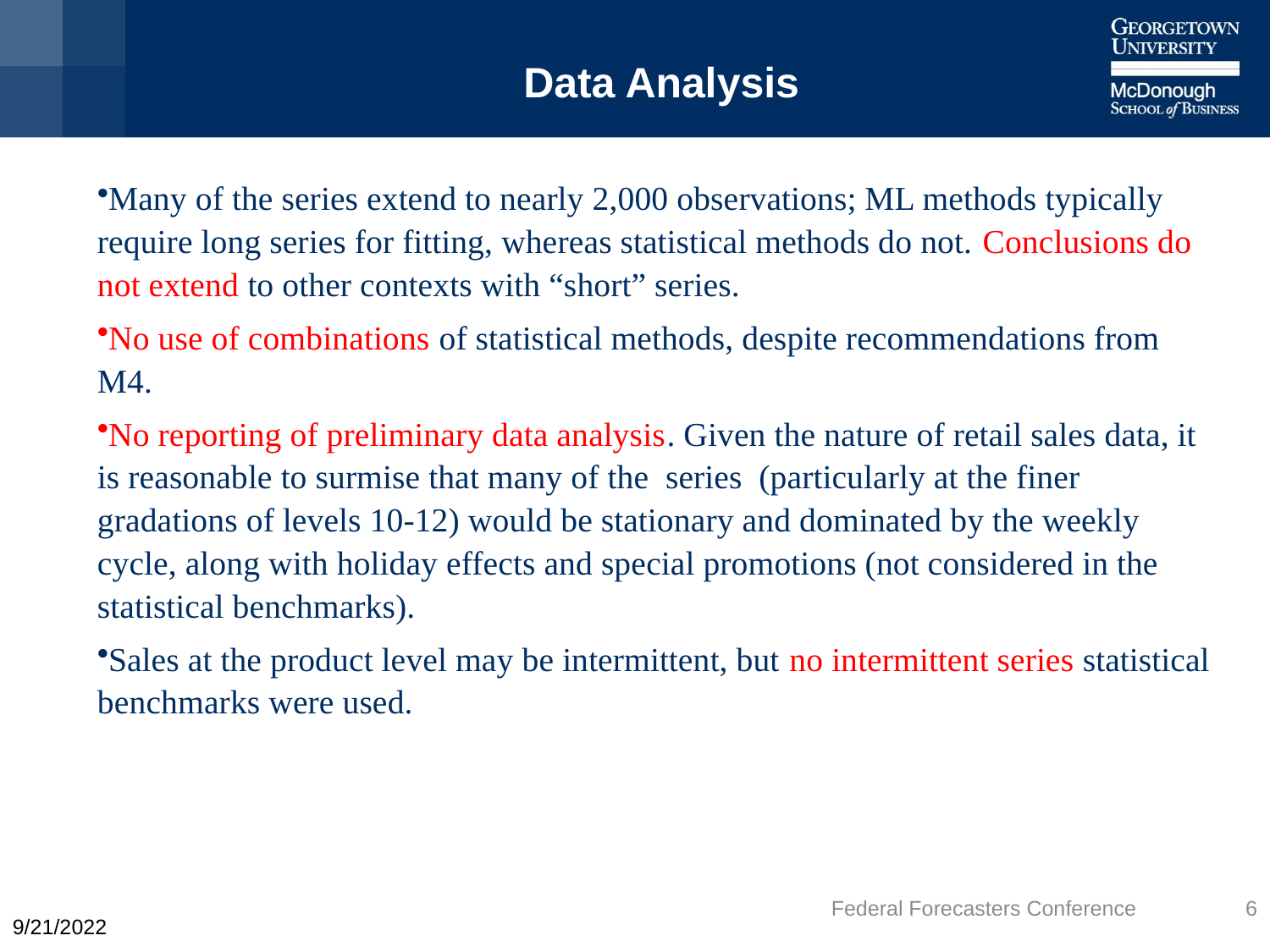

# Data Analysis
Many of the series extend to nearly 2,000 observations; ML methods typically require long series for fitting, whereas statistical methods do not. Conclusions do not extend to other contexts with “short” series.
No use of combinations of statistical methods, despite recommendations from M4.
No reporting of preliminary data analysis. Given the nature of retail sales data, it is reasonable to surmise that many of the  series  (particularly at the finer gradations of levels 10-12) would be stationary and dominated by the weekly cycle, along with holiday effects and special promotions (not considered in the statistical benchmarks).
Sales at the product level may be intermittent, but no intermittent series statistical benchmarks were used.

Federal Forecasters Conference
6
9/21/2022